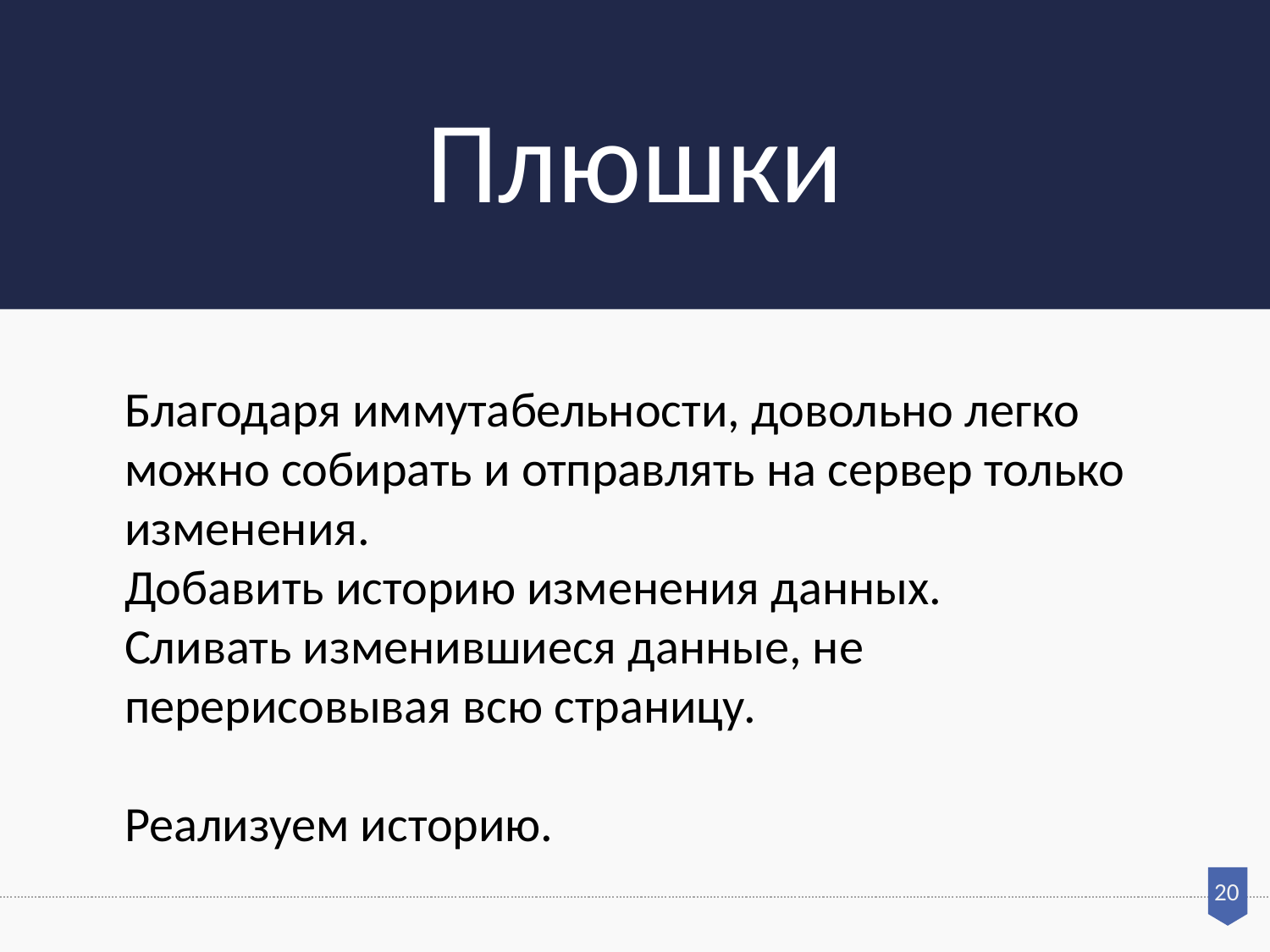

Плюшки

Благодаря иммутабельности, довольно легко можно собирать и отправлять на сервер только изменения.
Добавить историю изменения данных.
Сливать изменившиеся данные, не перерисовывая всю страницу.

Реализуем историю.

20